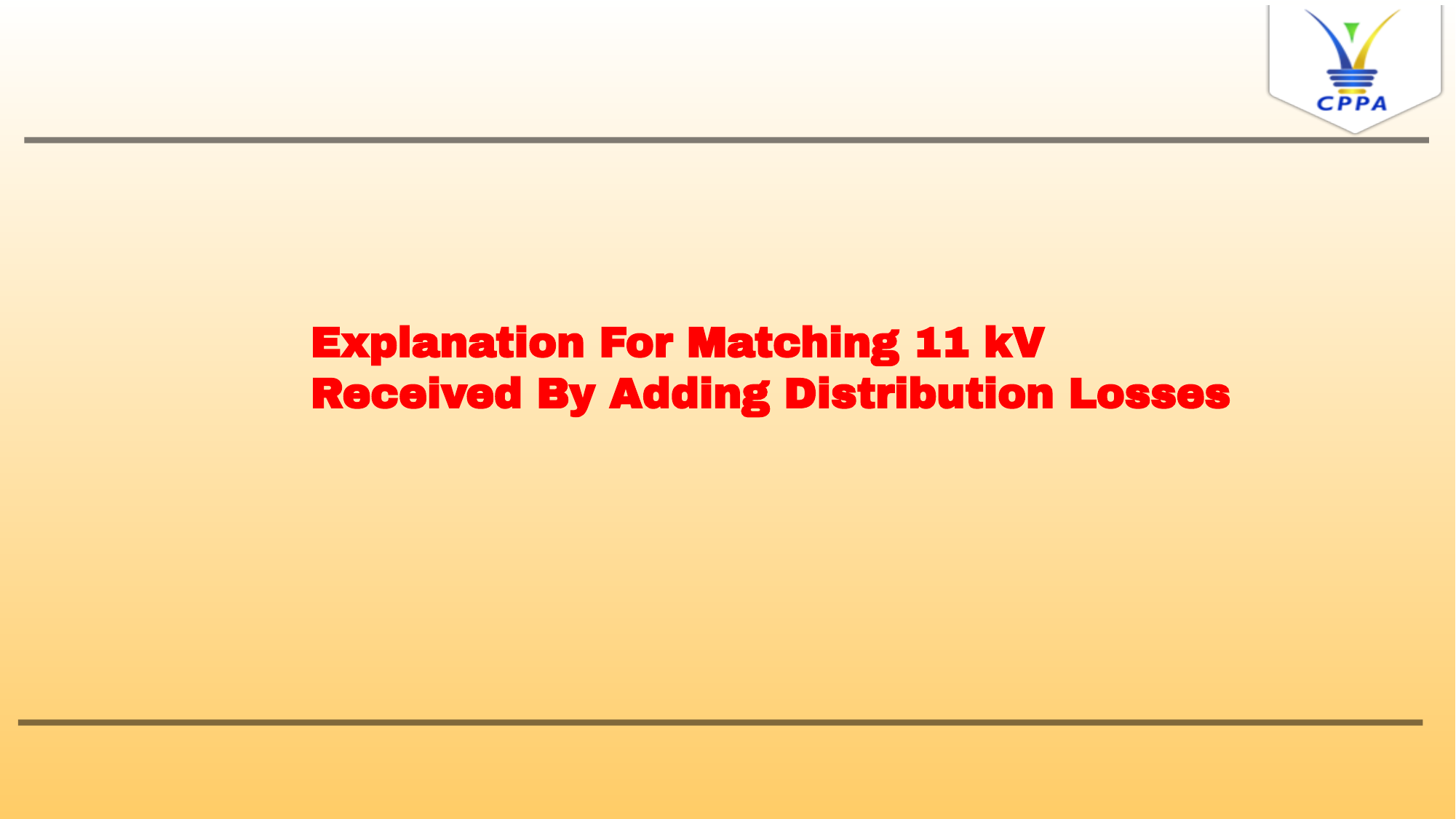

Explanation For Matching 11 kV Received By Adding Distribution Losses